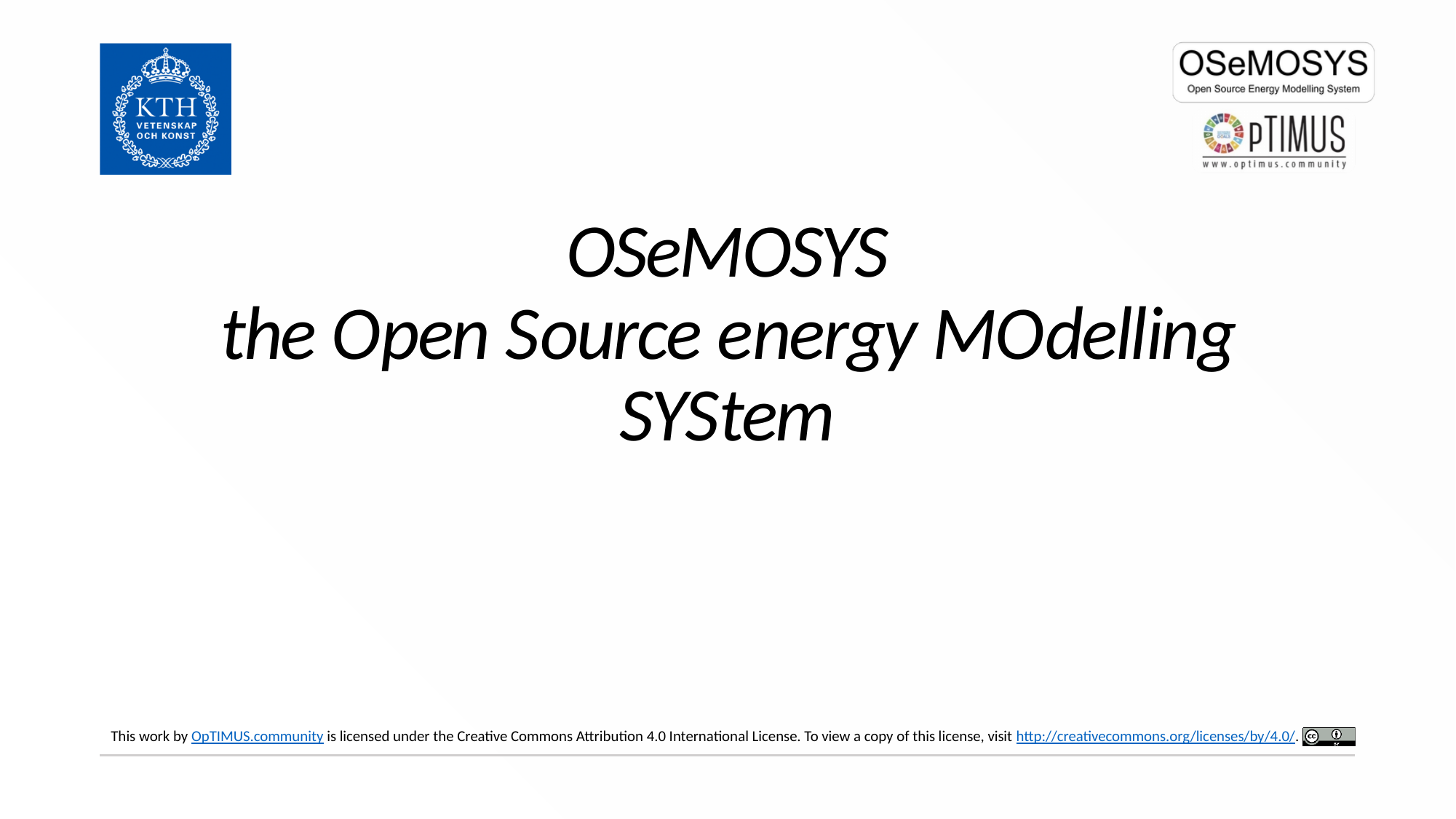

# OSeMOSYS the Open Source energy MOdelling SYStem